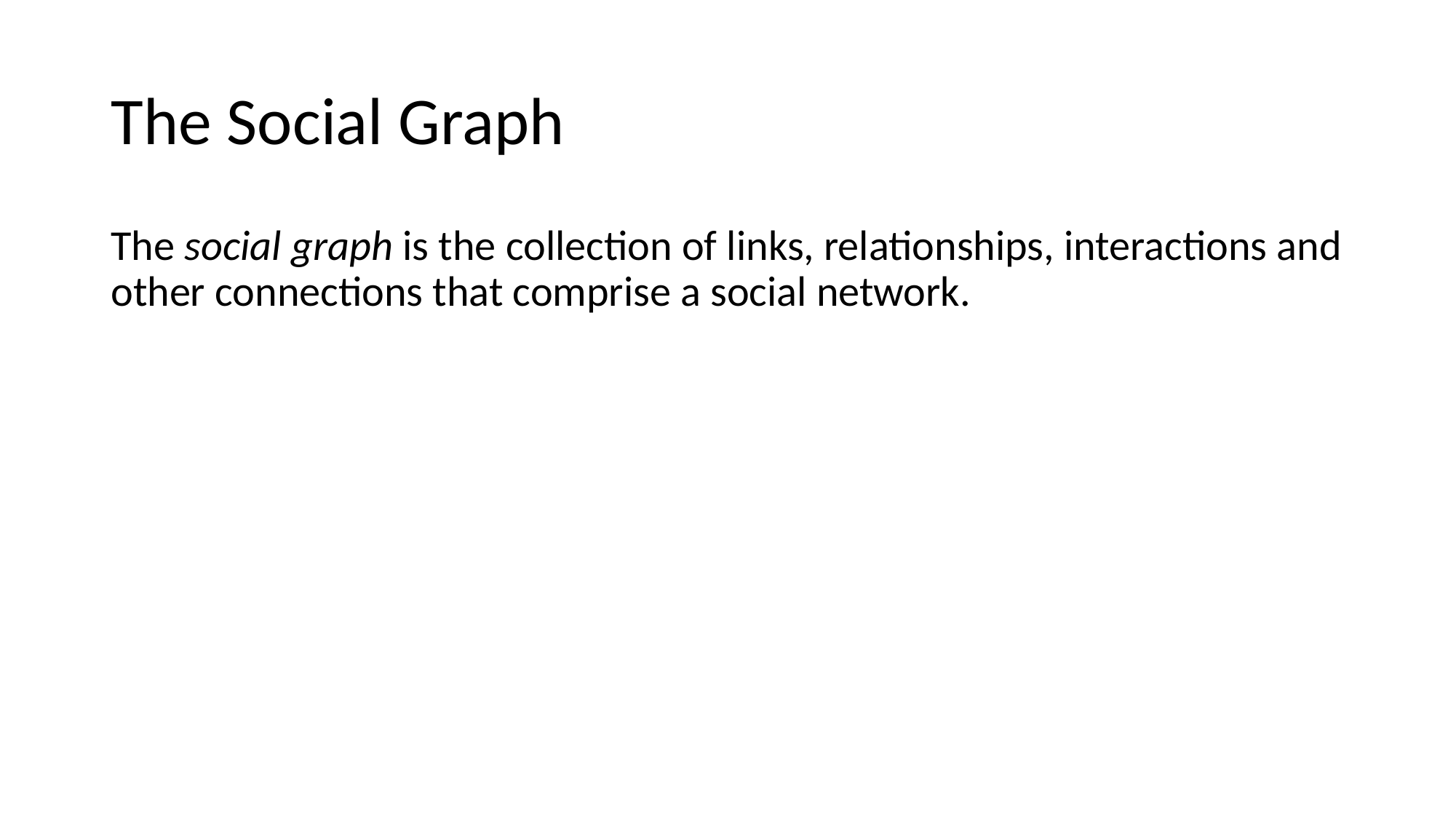

# The Social Graph
The social graph is the collection of links, relationships, interactions and other connections that comprise a social network.